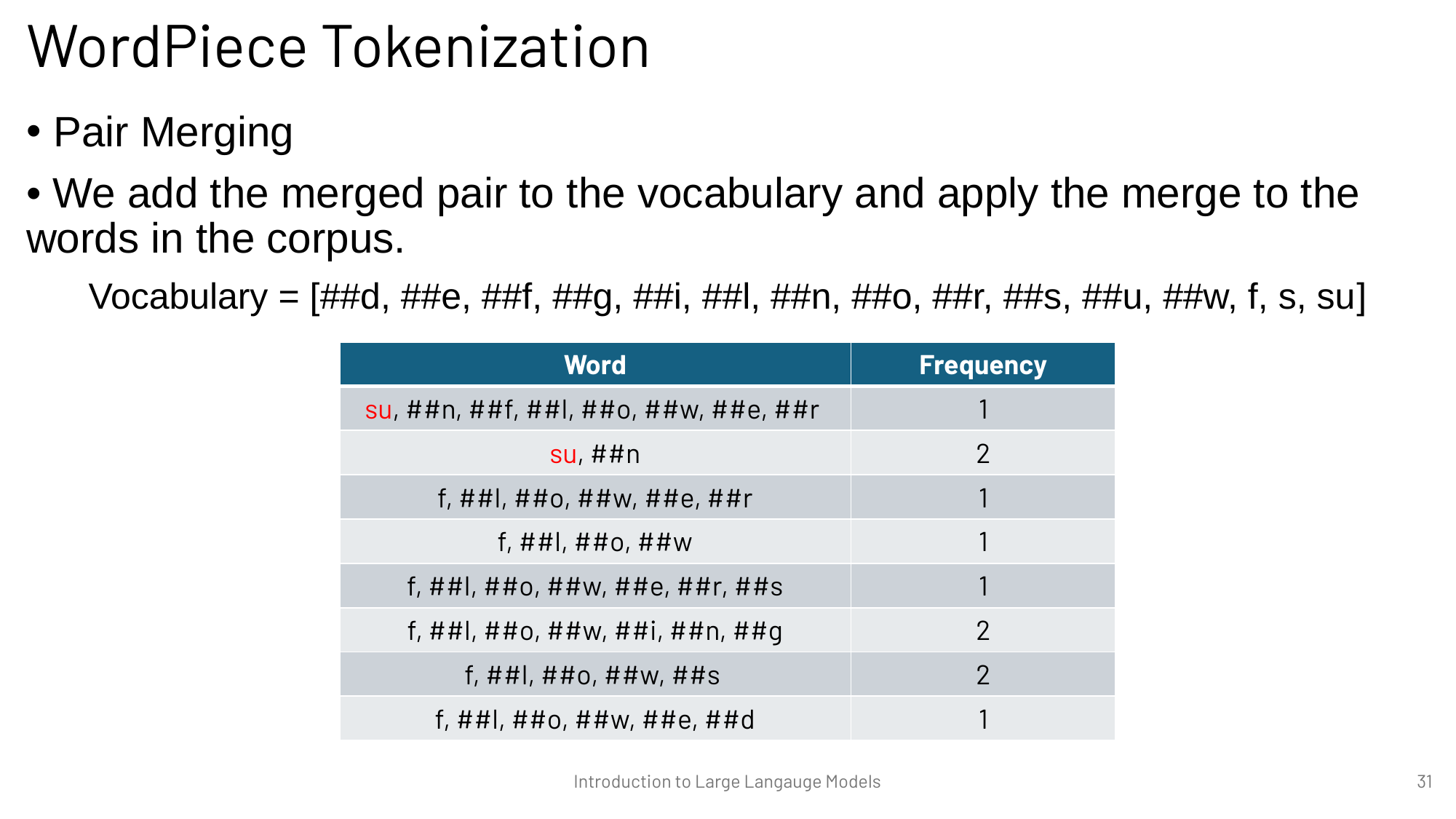

# WordPiece Tokenization
Pair Merging
• We add the merged pair to the vocabulary and apply the merge to the words in the corpus.
Vocabulary = [##d, ##e, ##f, ##g, ##i, ##l, ##n, ##o, ##r, ##s, ##u, ##w, f, s, su]

| Word | Frequency |
| --- | --- |
| su, ##n, ##f, ##l, ##o, ##w, ##e, ##r | 1 |
| su, ##n | 2 |
| f, ##l, ##o, ##w, ##e, ##r | 1 |
| f, ##l, ##o, ##w | 1 |
| f, ##l, ##o, ##w, ##e, ##r, ##s | 1 |
| f, ##l, ##o, ##w, ##i, ##n, ##g | 2 |
| f, ##l, ##o, ##w, ##s | 2 |
| f, ##l, ##o, ##w, ##e, ##d | 1 |
Introduction to Large Langauge Models
31